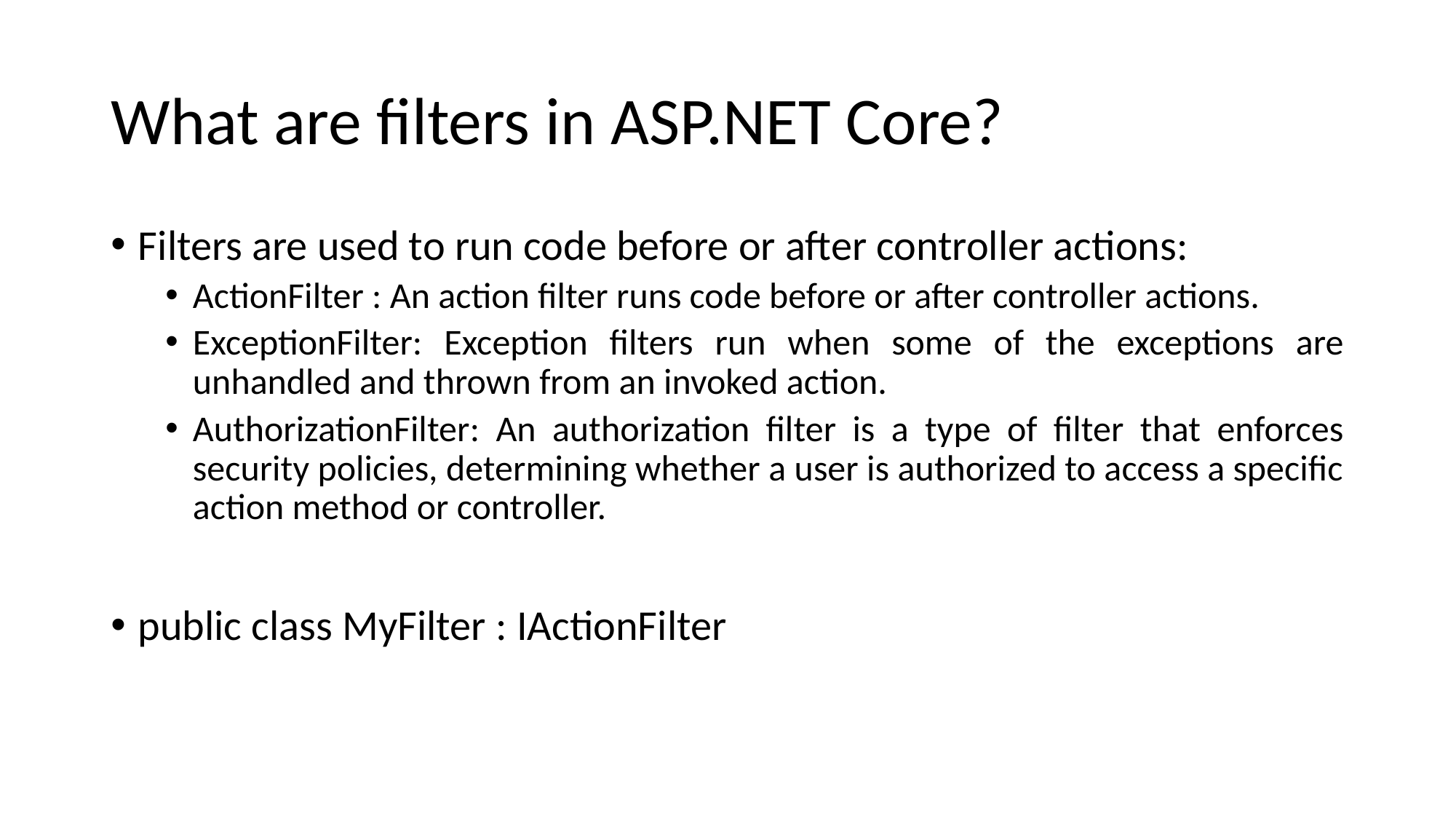

# What are filters in ASP.NET Core?
Filters are used to run code before or after controller actions:
ActionFilter : An action filter runs code before or after controller actions.
ExceptionFilter: Exception filters run when some of the exceptions are unhandled and thrown from an invoked action.
AuthorizationFilter: An authorization filter is a type of filter that enforces security policies, determining whether a user is authorized to access a specific action method or controller.

public class MyFilter : IActionFilter